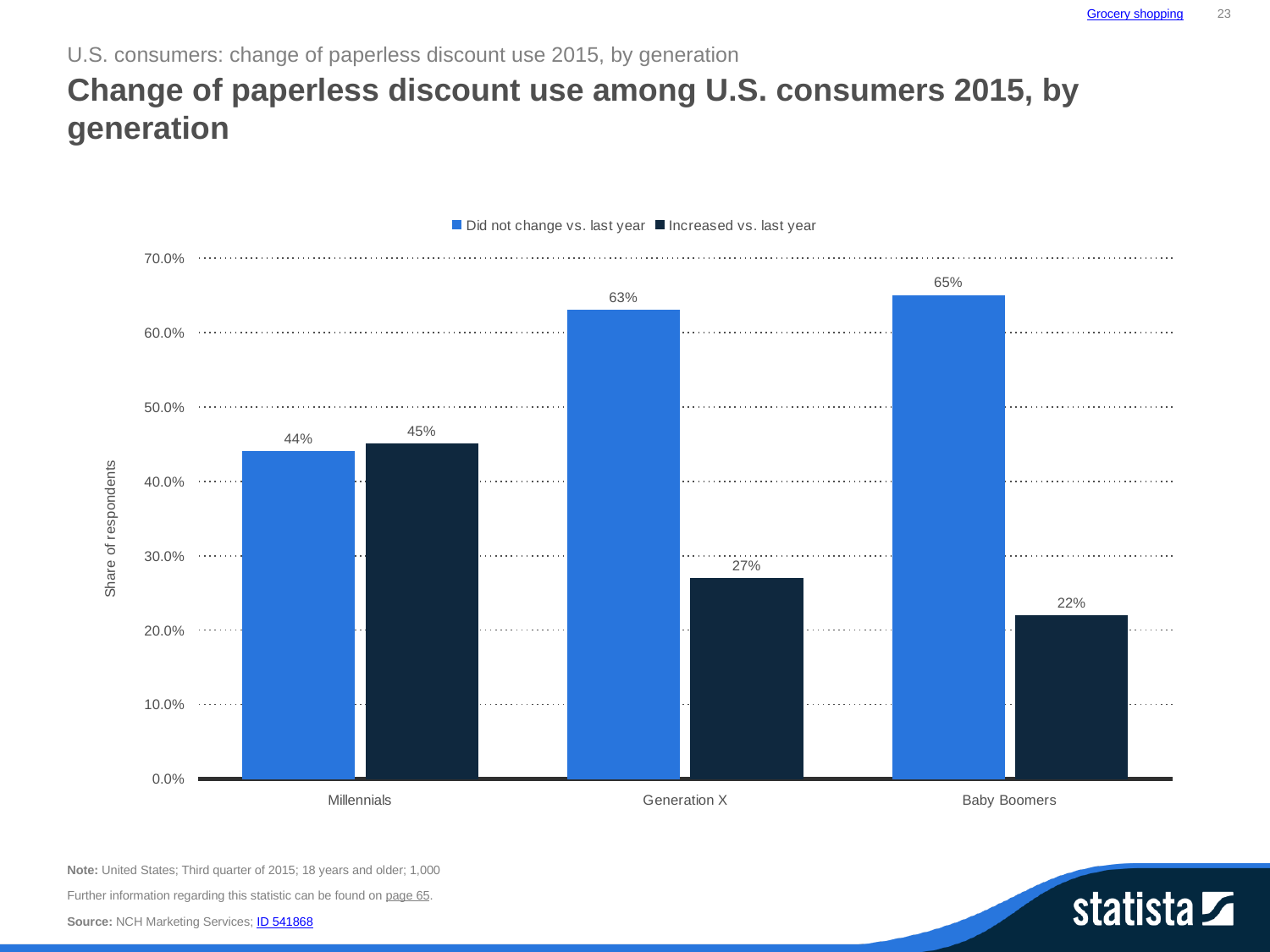

Grocery shopping
23
U.S. consumers: change of paperless discount use 2015, by generation
Change of paperless discount use among U.S. consumers 2015, by generation

### Chart:

| Category | Did not change vs. last year | Increased vs. last year |
|---|---|---|
| Millennials | 0.44 | 0.45 |
| Generation X | 0.63 | 0.27 |
| Baby Boomers | 0.65 | 0.22 |
Note: United States; Third quarter of 2015; 18 years and older; 1,000

Further information regarding this statistic can be found on page 65.
Source: NCH Marketing Services; ID 541868